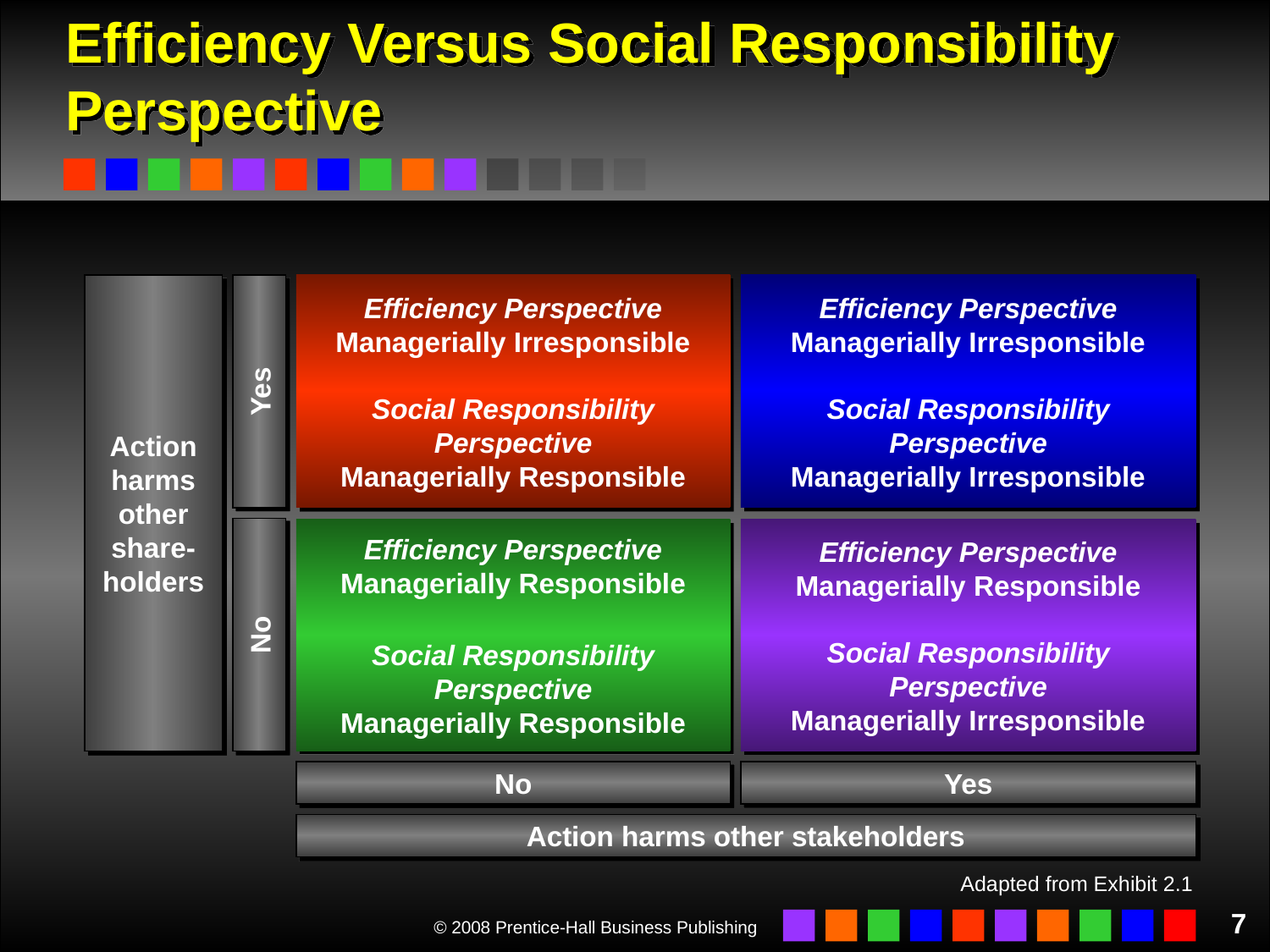

# Efficiency Versus Social Responsibility Perspective
Action harms other share-holders
Efficiency Perspective
Managerially Irresponsible

Social Responsibility
Perspective
Managerially Responsible
Efficiency Perspective
Managerially Irresponsible

Social Responsibility
Perspective
Managerially Irresponsible
Yes
Efficiency Perspective
Managerially Responsible

Social Responsibility
Perspective
Managerially Responsible
Efficiency Perspective
Managerially Responsible

Social Responsibility
Perspective
Managerially Irresponsible
No
No
Yes
Action harms other stakeholders
Adapted from Exhibit 2.1
7